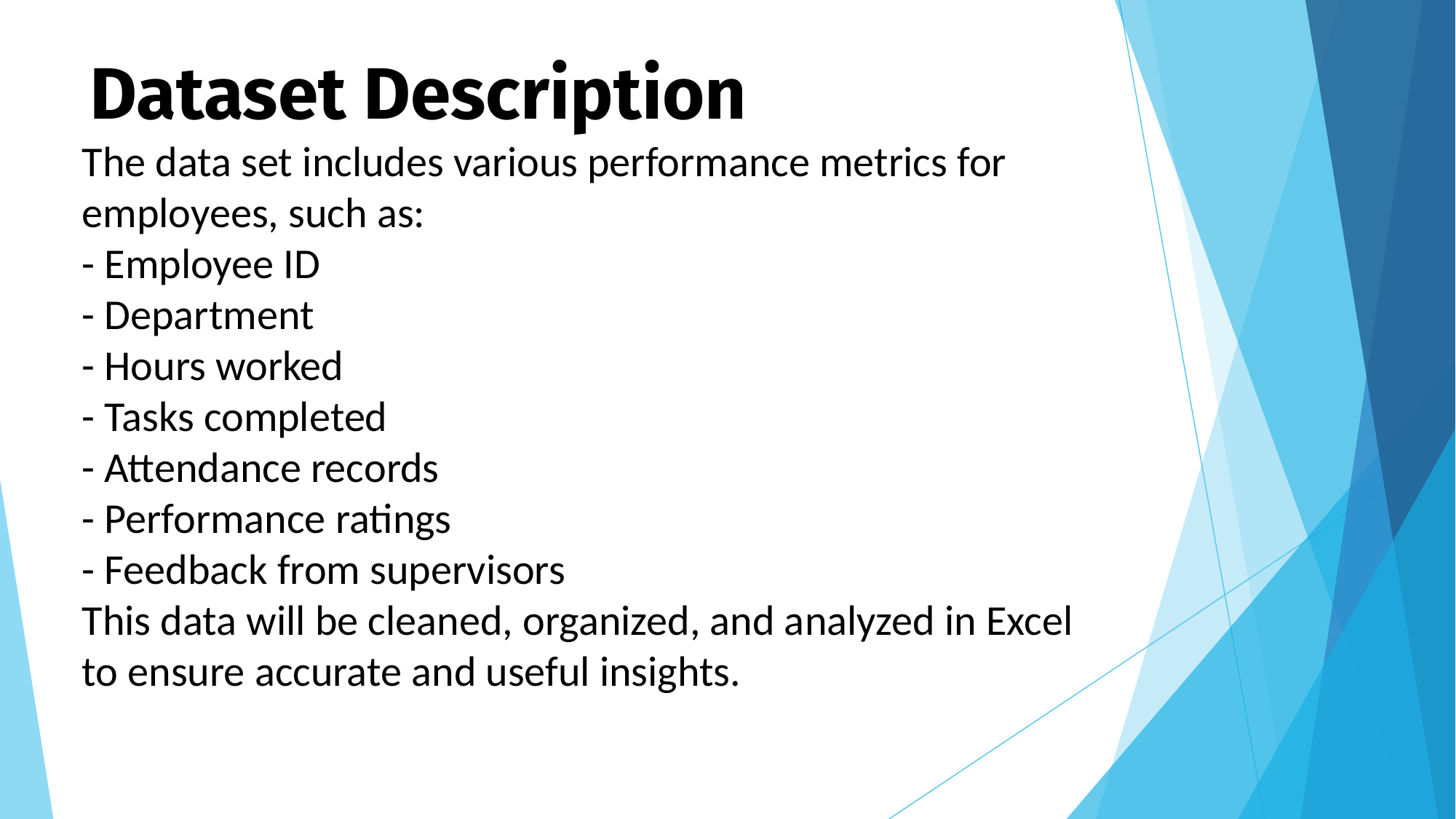

# Dataset Description
The data set includes various performance metrics for employees, such as:
- Employee ID
- Department
- Hours worked
- Tasks completed
- Attendance records
- Performance ratings
- Feedback from supervisors
This data will be cleaned, organized, and analyzed in Excel to ensure accurate and useful insights.